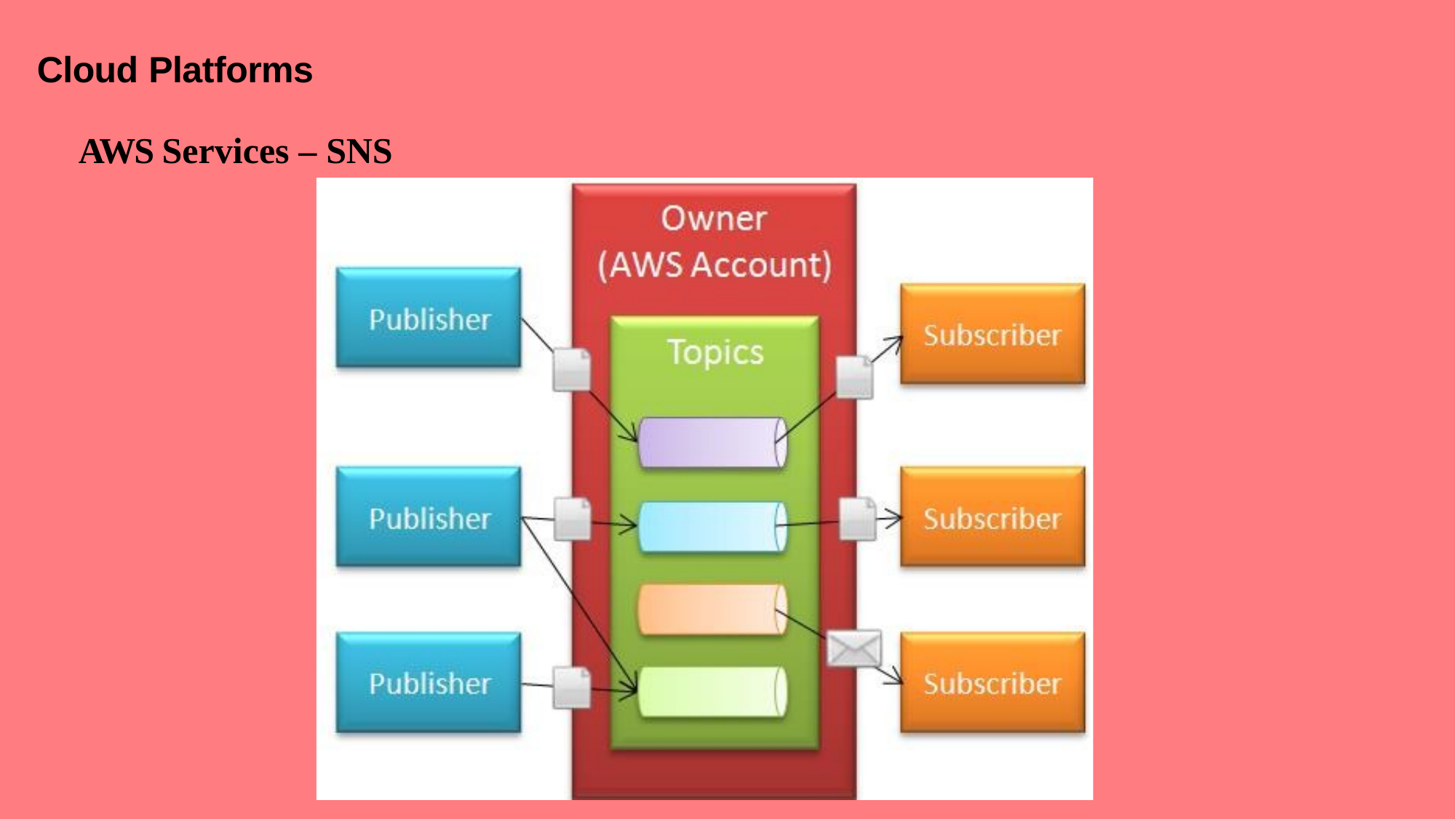

# Cloud Platforms
AWS Services – SNS